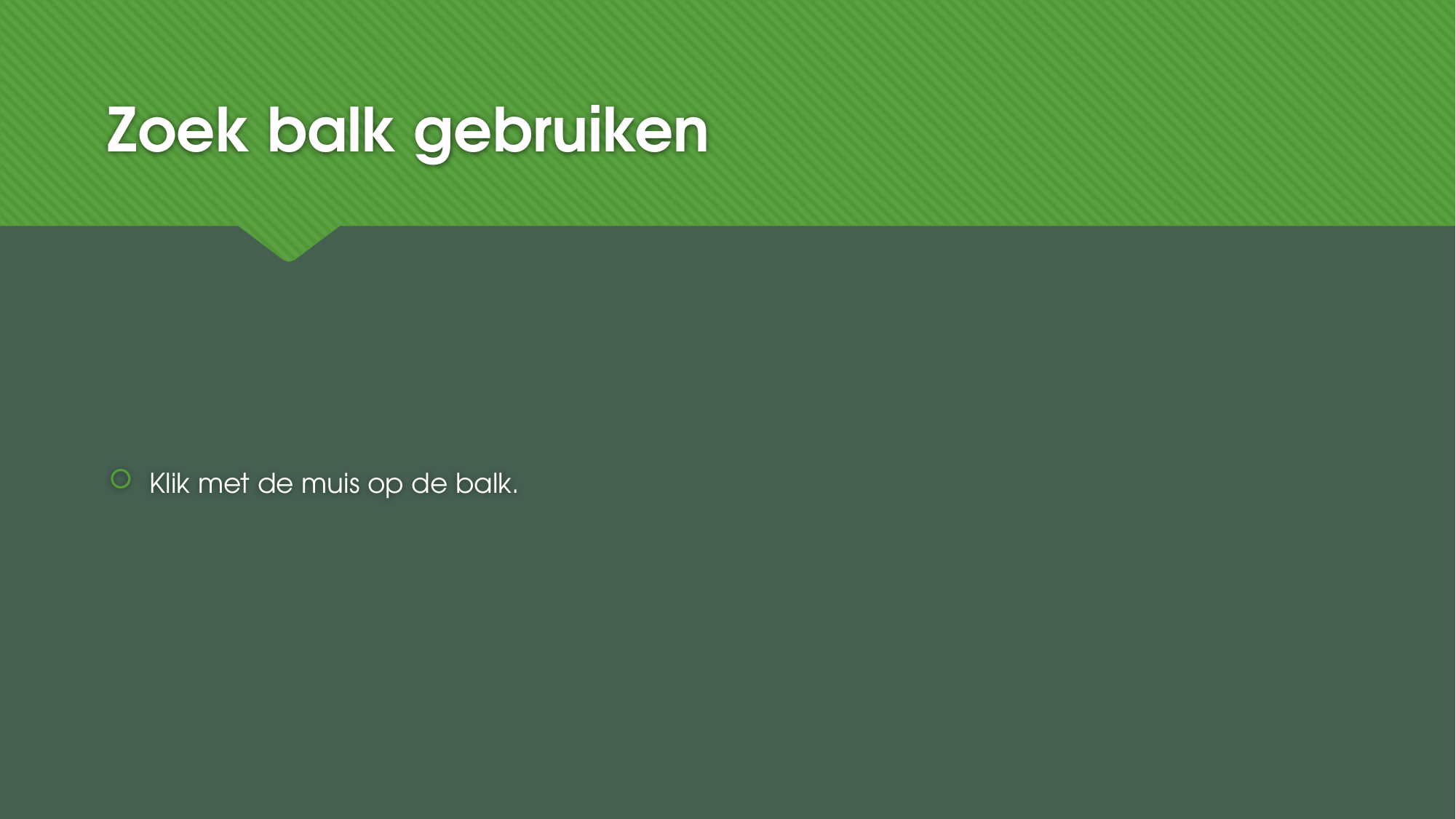

# Zoek balk gebruiken
Klik met de muis op de balk.